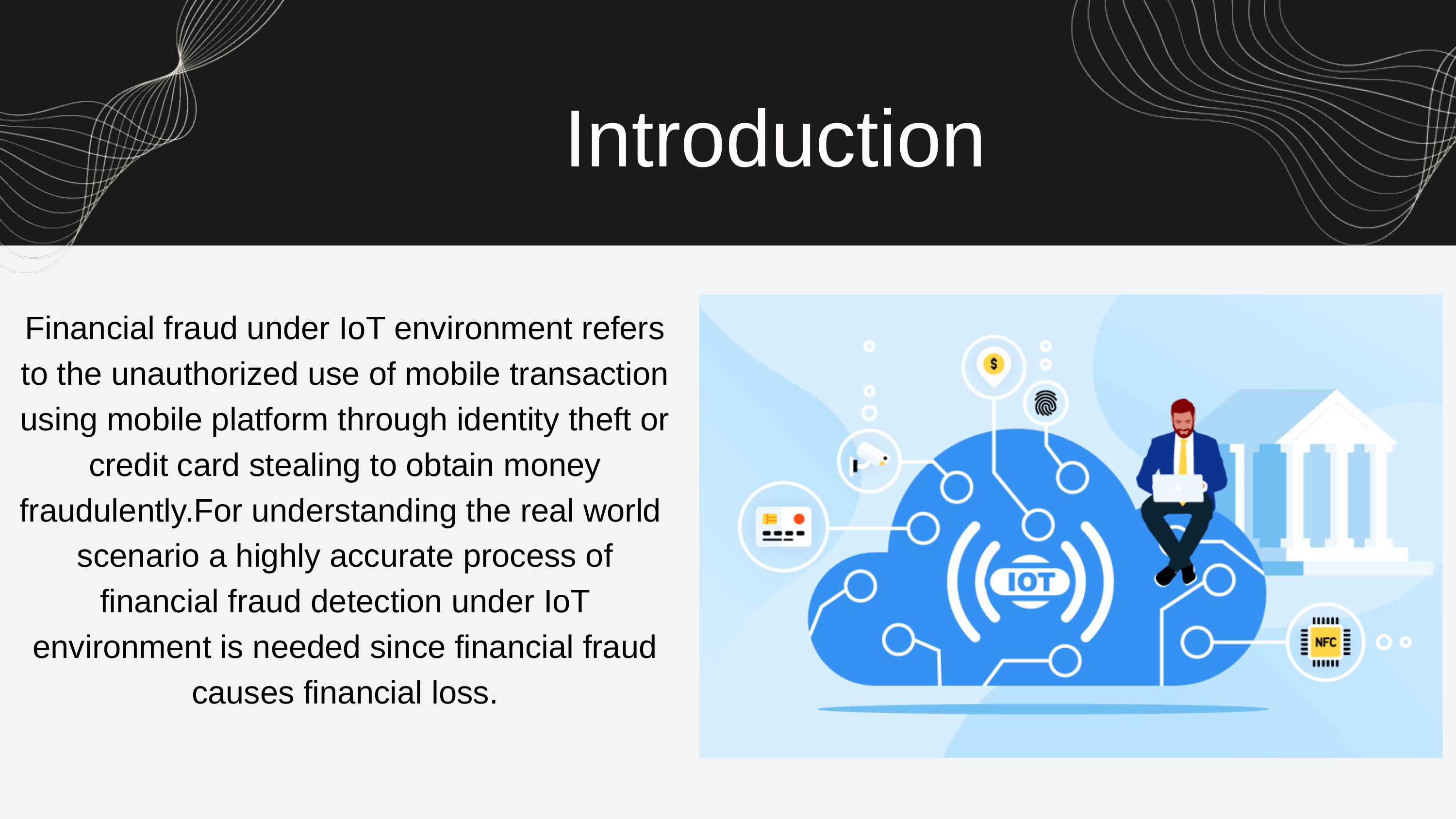

Introduction

Financial fraud under IoT environment refers to the unauthorized use of mobile transaction using mobile platform through identity theft or credit card stealing to obtain money fraudulently.For understanding the real world
scenario a highly accurate process of financial fraud detection under IoT environment is needed since financial fraud causes financial loss.